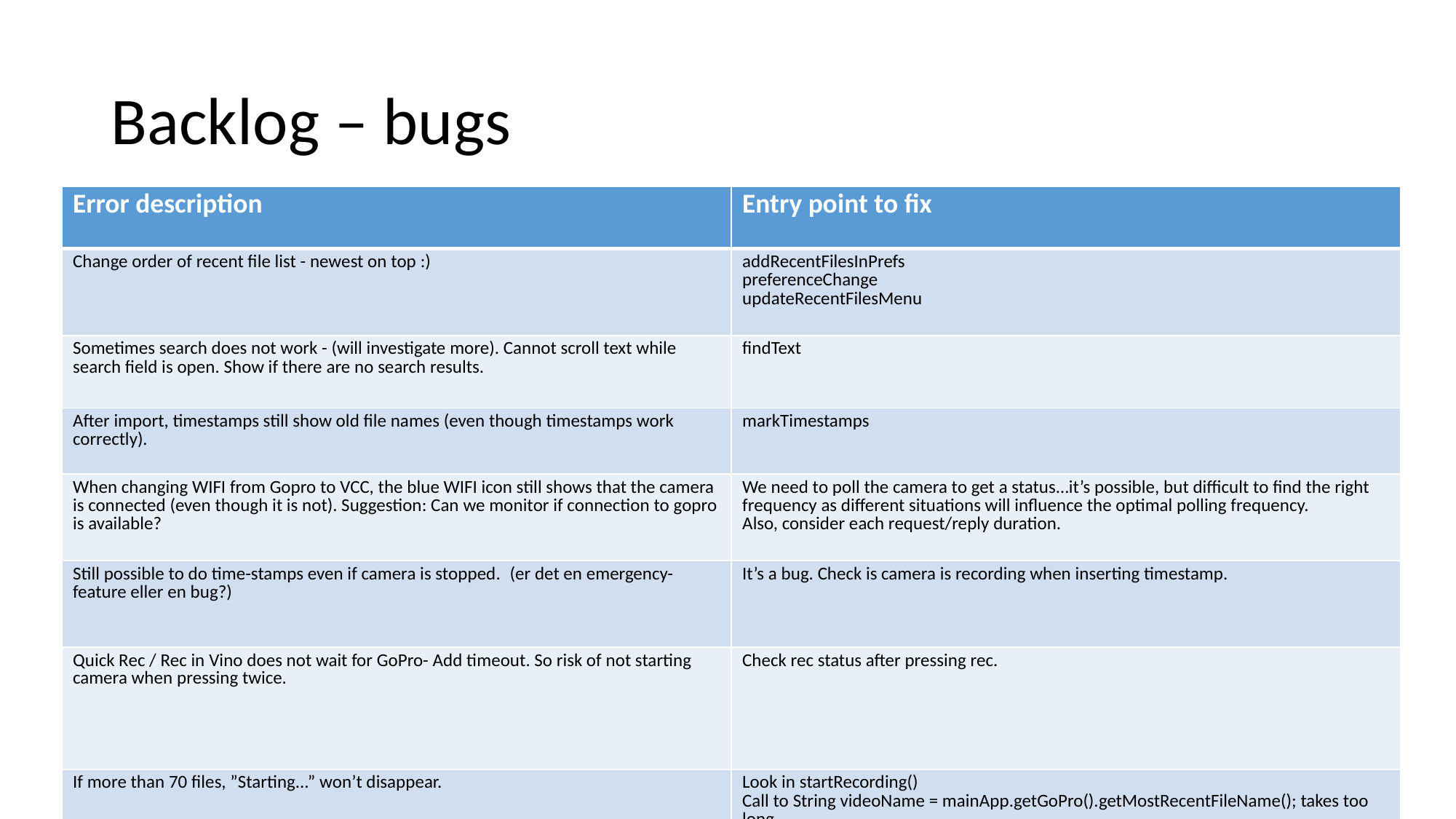

# Backlog – bugs
| Error description | Entry point to fix |
| --- | --- |
| Change order of recent file list - newest on top :) | addRecentFilesInPrefs preferenceChange updateRecentFilesMenu |
| Sometimes search does not work - (will investigate more). Cannot scroll text while search field is open. Show if there are no search results. | findText |
| After import, timestamps still show old file names (even though timestamps work correctly). | markTimestamps |
| When changing WIFI from Gopro to VCC, the blue WIFI icon still shows that the camera is connected (even though it is not). Suggestion: Can we monitor if connection to gopro is available? | We need to poll the camera to get a status…it’s possible, but difficult to find the right frequency as different situations will influence the optimal polling frequency. Also, consider each request/reply duration. |
| Still possible to do time-stamps even if camera is stopped.  (er det en emergency-feature eller en bug?) | It’s a bug. Check is camera is recording when inserting timestamp. |
| Quick Rec / Rec in Vino does not wait for GoPro- Add timeout. So risk of not starting camera when pressing twice. | Check rec status after pressing rec. |
| If more than 70 files, ”Starting...” won’t disappear. | Look in startRecording() Call to String videoName = mainApp.getGoPro().getMostRecentFileName(); takes too long. |
|  |  |